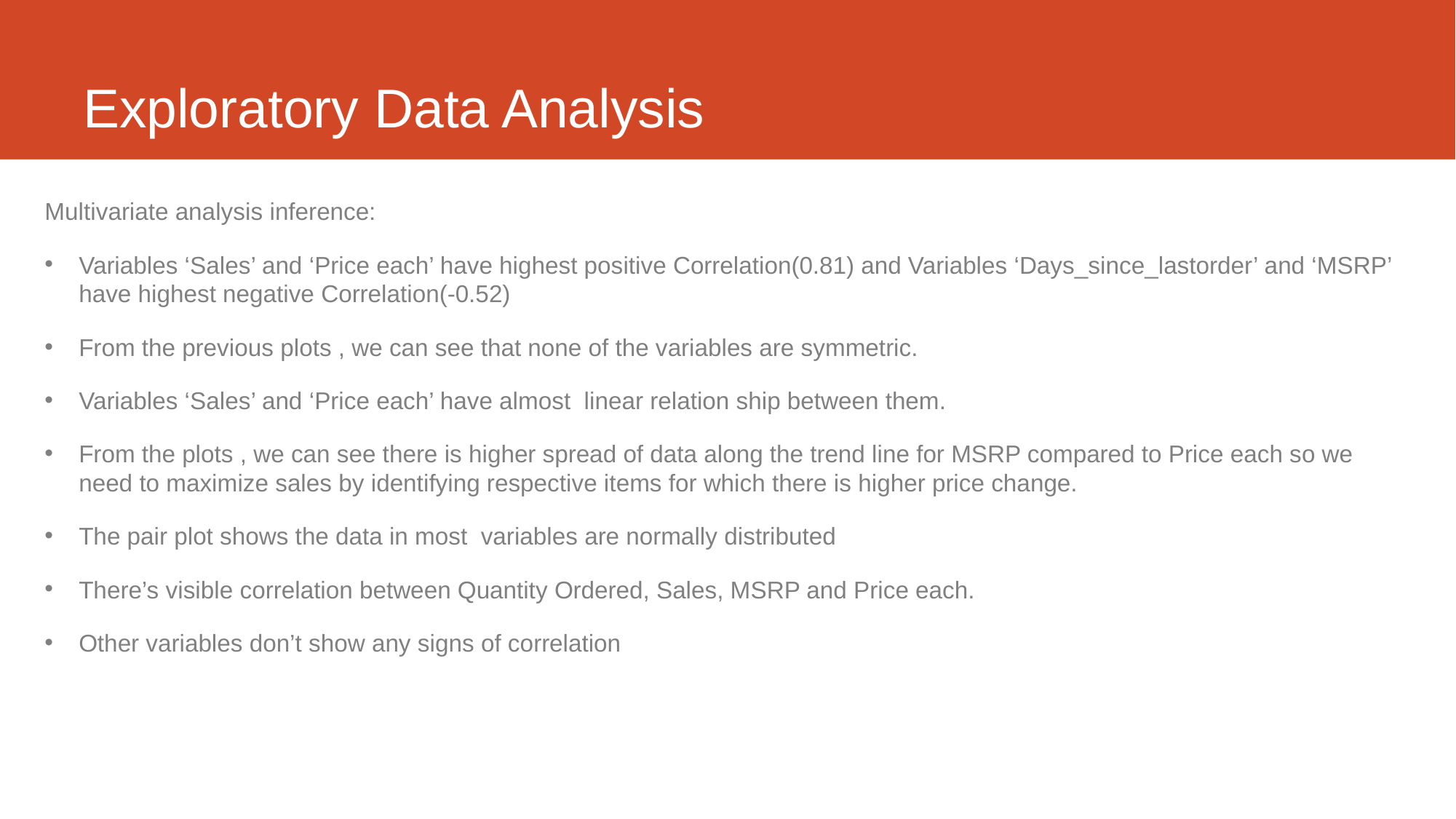

# Exploratory Data Analysis

Multivariate analysis inference:
Variables ‘Sales’ and ‘Price each’ have highest positive Correlation(0.81) and Variables ‘Days_since_lastorder’ and ‘MSRP’ have highest negative Correlation(-0.52)
From the previous plots , we can see that none of the variables are symmetric.
Variables ‘Sales’ and ‘Price each’ have almost  linear relation ship between them.
From the plots , we can see there is higher spread of data along the trend line for MSRP compared to Price each so we need to maximize sales by identifying respective items for which there is higher price change.
The pair plot shows the data in most  variables are normally distributed
There’s visible correlation between Quantity Ordered, Sales, MSRP and Price each.
Other variables don’t show any signs of correlation